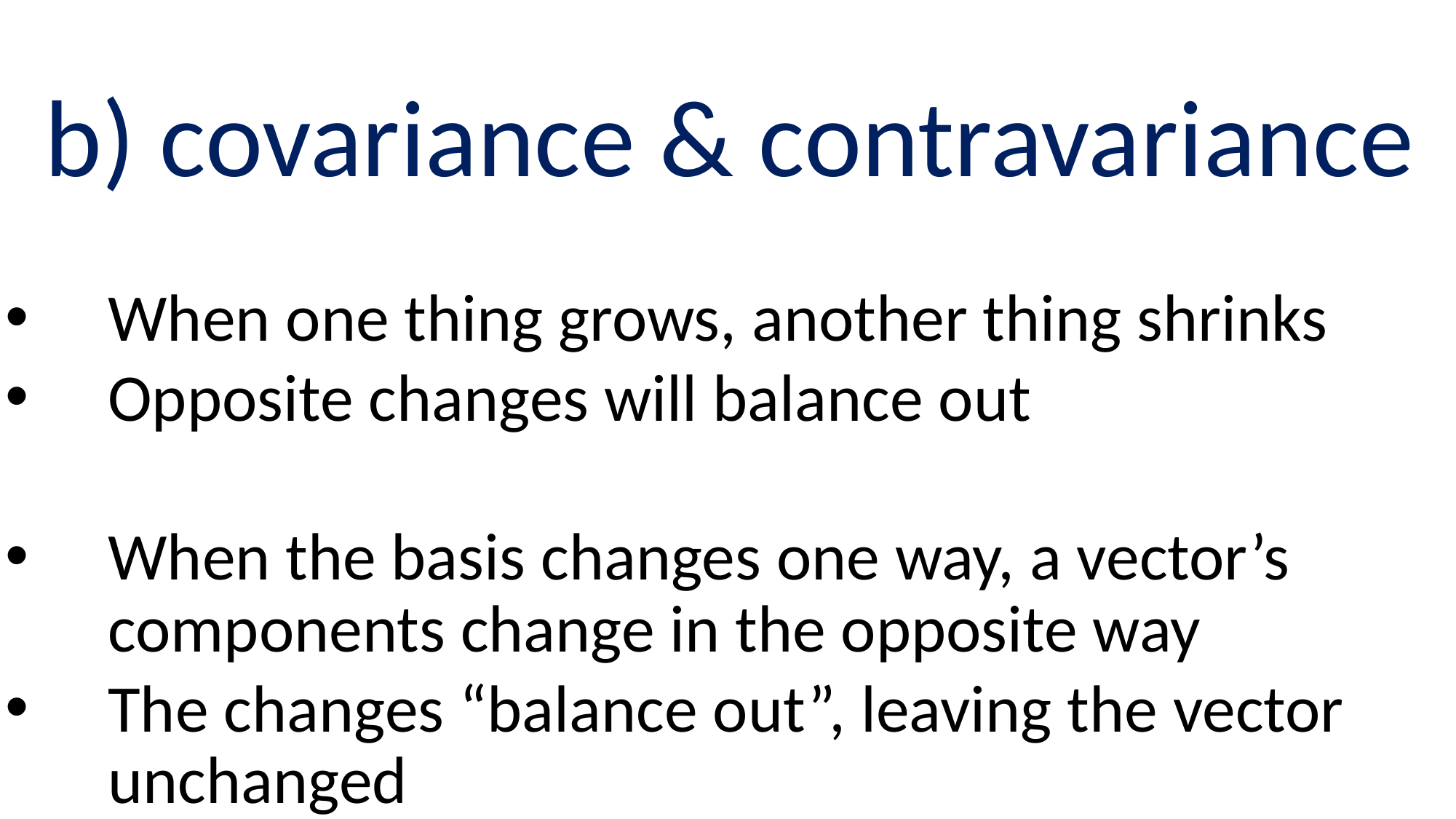

b) covariance & contravariance
When one thing grows, another thing shrinks
Opposite changes will balance out

When the basis changes one way, a vector’s components change in the opposite way
The changes “balance out”, leaving the vector unchanged